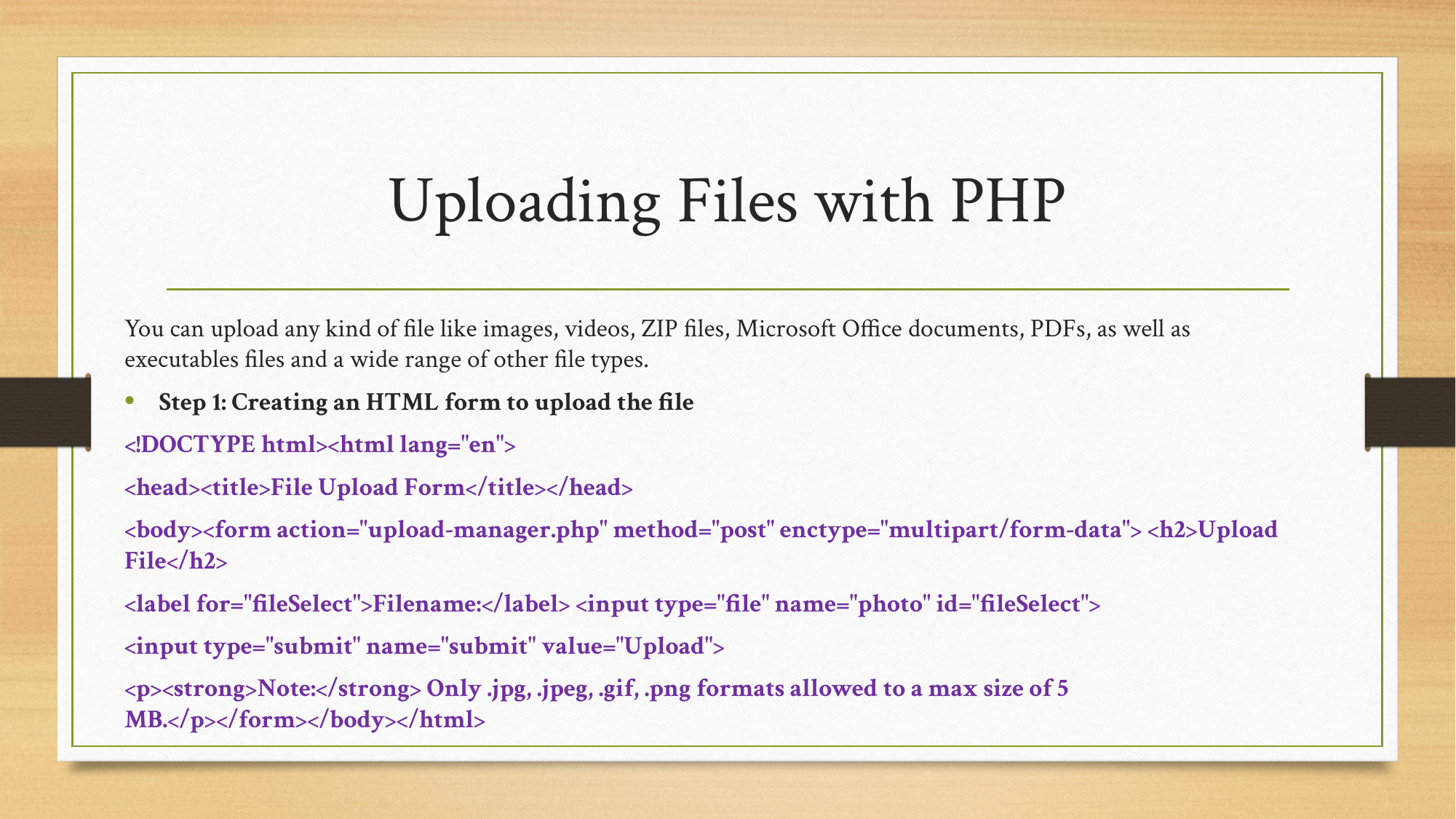

# Uploading Files with PHP
You can upload any kind of file like images, videos, ZIP files, Microsoft Office documents, PDFs, as well as executables files and a wide range of other file types.
Step 1: Creating an HTML form to upload the file
<!DOCTYPE html><html lang="en">
<head><title>File Upload Form</title></head>
<body><form action="upload-manager.php" method="post" enctype="multipart/form-data"> <h2>Upload File</h2>
<label for="fileSelect">Filename:</label> <input type="file" name="photo" id="fileSelect">
<input type="submit" name="submit" value="Upload">
<p><strong>Note:</strong> Only .jpg, .jpeg, .gif, .png formats allowed to a max size of 5 MB.</p></form></body></html>